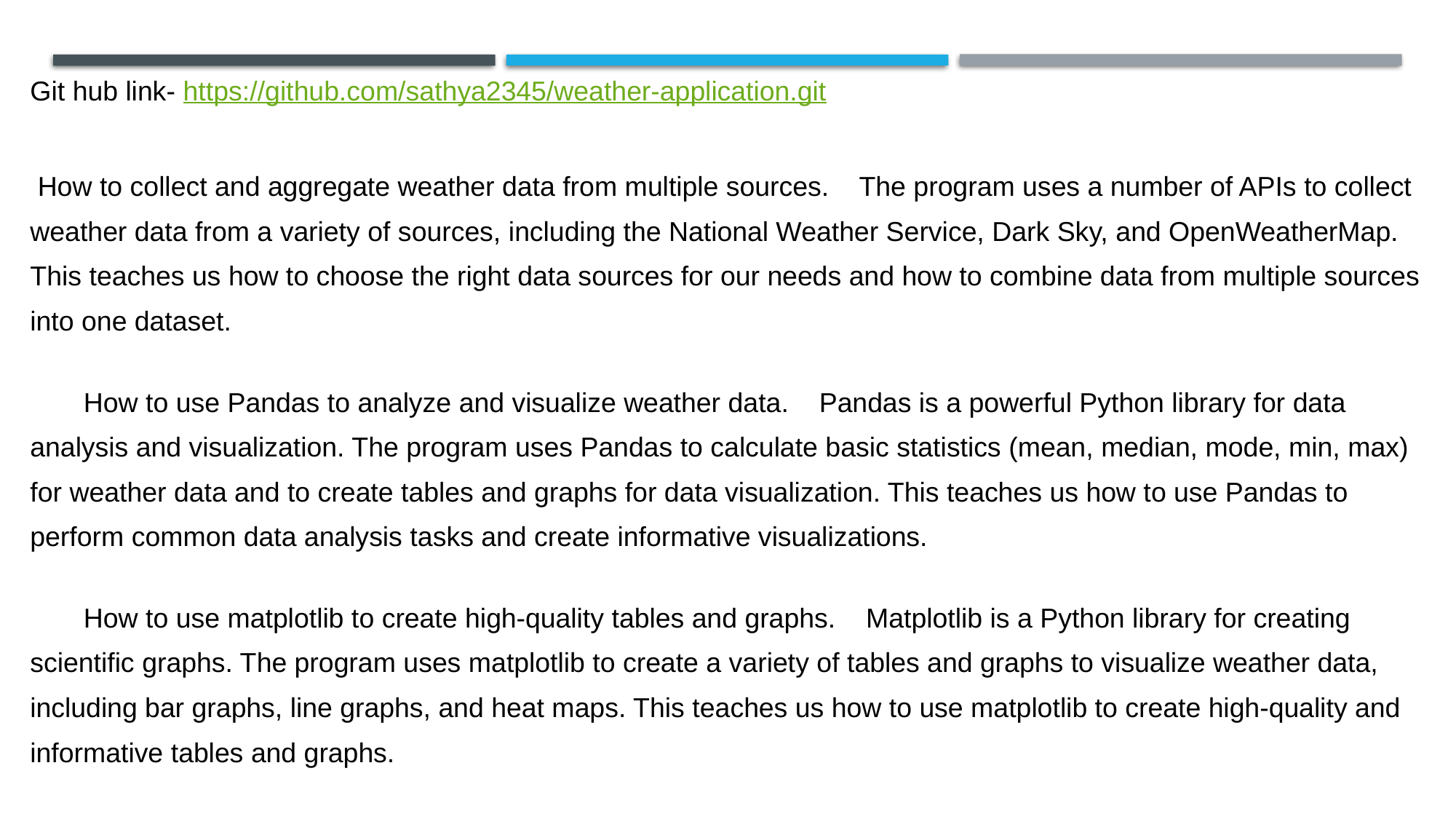

Git hub link- https://github.com/sathya2345/weather-application.git

 How ​​to collect and aggregate weather data from multiple sources.    The program uses a number of APIs to collect weather data from a variety of sources, including the National Weather Service, Dark Sky, and OpenWeatherMap. This teaches us how to choose the right data sources for our needs and how to combine data from multiple sources into one dataset.
       How ​​to use Pandas to analyze and visualize weather data.    Pandas is a powerful Python library for data analysis and visualization. The program uses Pandas to calculate basic statistics (mean, median, mode, min, max) for weather data and to create tables and graphs for data visualization. This teaches us how to use Pandas to perform common data analysis tasks and create informative visualizations.
       How ​​to use matplotlib to create high-quality tables and graphs.    Matplotlib is a Python library for creating scientific graphs. The program uses matplotlib to create a variety of tables and graphs to visualize weather data, including bar graphs, line graphs, and heat maps. This teaches us how to use matplotlib to create high-quality and informative tables and graphs.